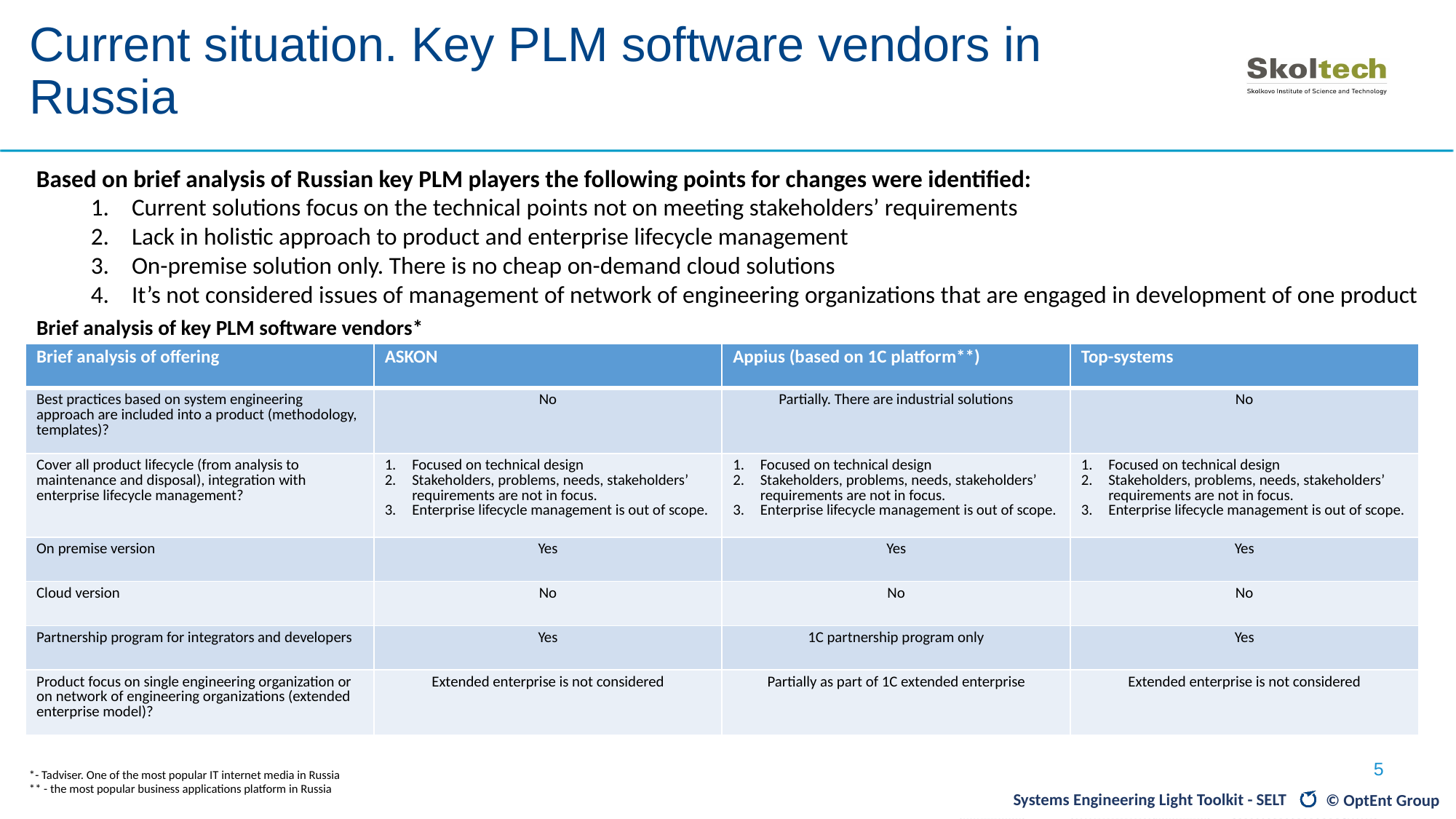

# Current situation. Key PLM software vendors in Russia
Based on brief analysis of Russian key PLM players the following points for changes were identified:
Current solutions focus on the technical points not on meeting stakeholders’ requirements
Lack in holistic approach to product and enterprise lifecycle management
On-premise solution only. There is no cheap on-demand cloud solutions
It’s not considered issues of management of network of engineering organizations that are engaged in development of one product
Brief analysis of key PLM software vendors*
| Brief analysis of offering | ASKON | Appius (based on 1C platform\*\*) | Top-systems |
| --- | --- | --- | --- |
| Best practices based on system engineering approach are included into a product (methodology, templates)? | No | Partially. There are industrial solutions | No |
| Cover all product lifecycle (from analysis to maintenance and disposal), integration with enterprise lifecycle management? | Focused on technical design Stakeholders, problems, needs, stakeholders’ requirements are not in focus. Enterprise lifecycle management is out of scope. | Focused on technical design Stakeholders, problems, needs, stakeholders’ requirements are not in focus. Enterprise lifecycle management is out of scope. | Focused on technical design Stakeholders, problems, needs, stakeholders’ requirements are not in focus. Enterprise lifecycle management is out of scope. |
| On premise version | Yes | Yes | Yes |
| Cloud version | No | No | No |
| Partnership program for integrators and developers | Yes | 1C partnership program only | Yes |
| Product focus on single engineering organization or on network of engineering organizations (extended enterprise model)? | Extended enterprise is not considered | Partially as part of 1C extended enterprise | Extended enterprise is not considered |
5
*- Tadviser. One of the most popular IT internet media in Russia
** - the most popular business applications platform in Russia